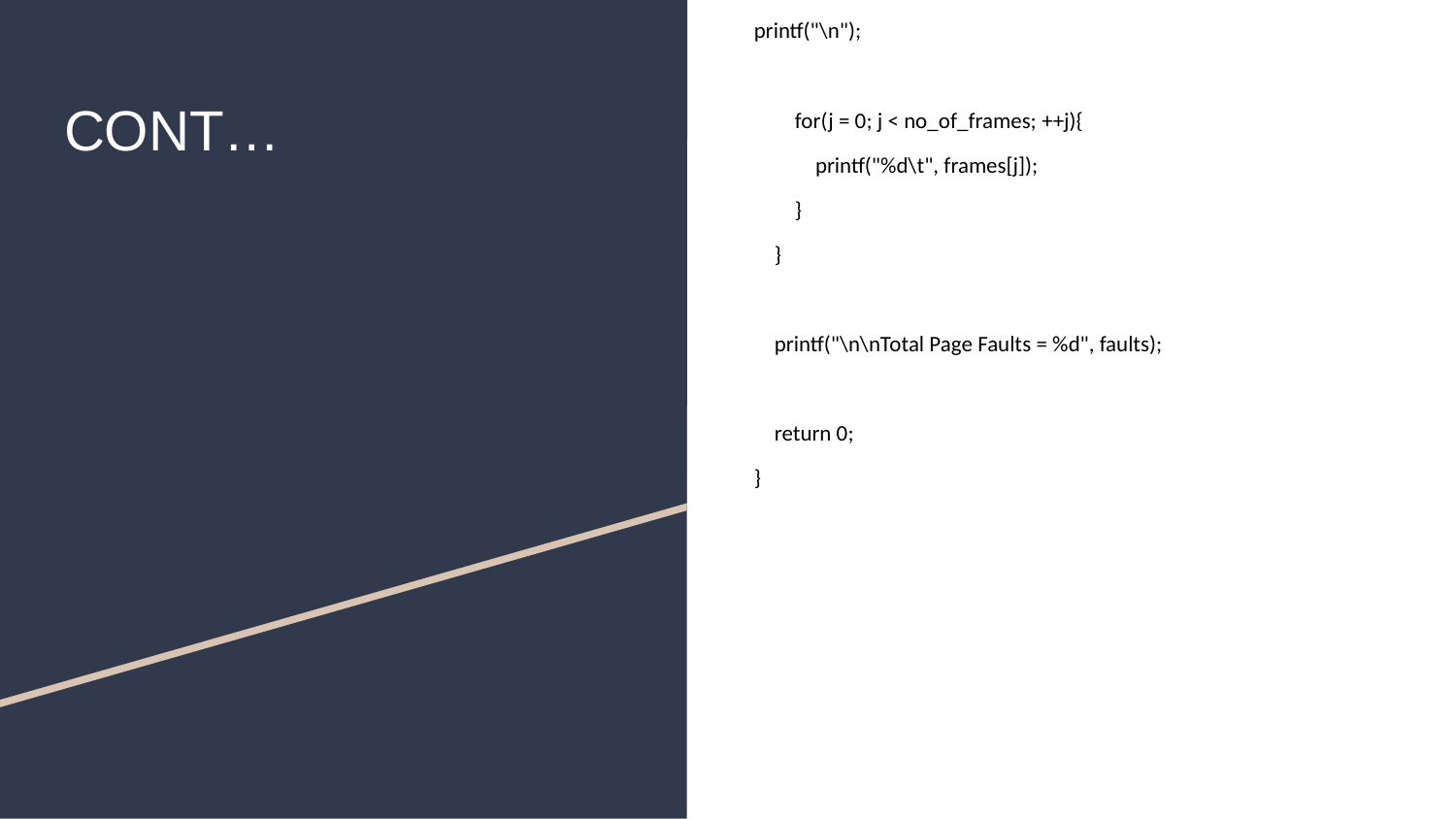

printf("\n");

        for(j = 0; j < no_of_frames; ++j){
            printf("%d\t", frames[j]);
        }
    }

    printf("\n\nTotal Page Faults = %d", faults);

    return 0;
}

# CONT…